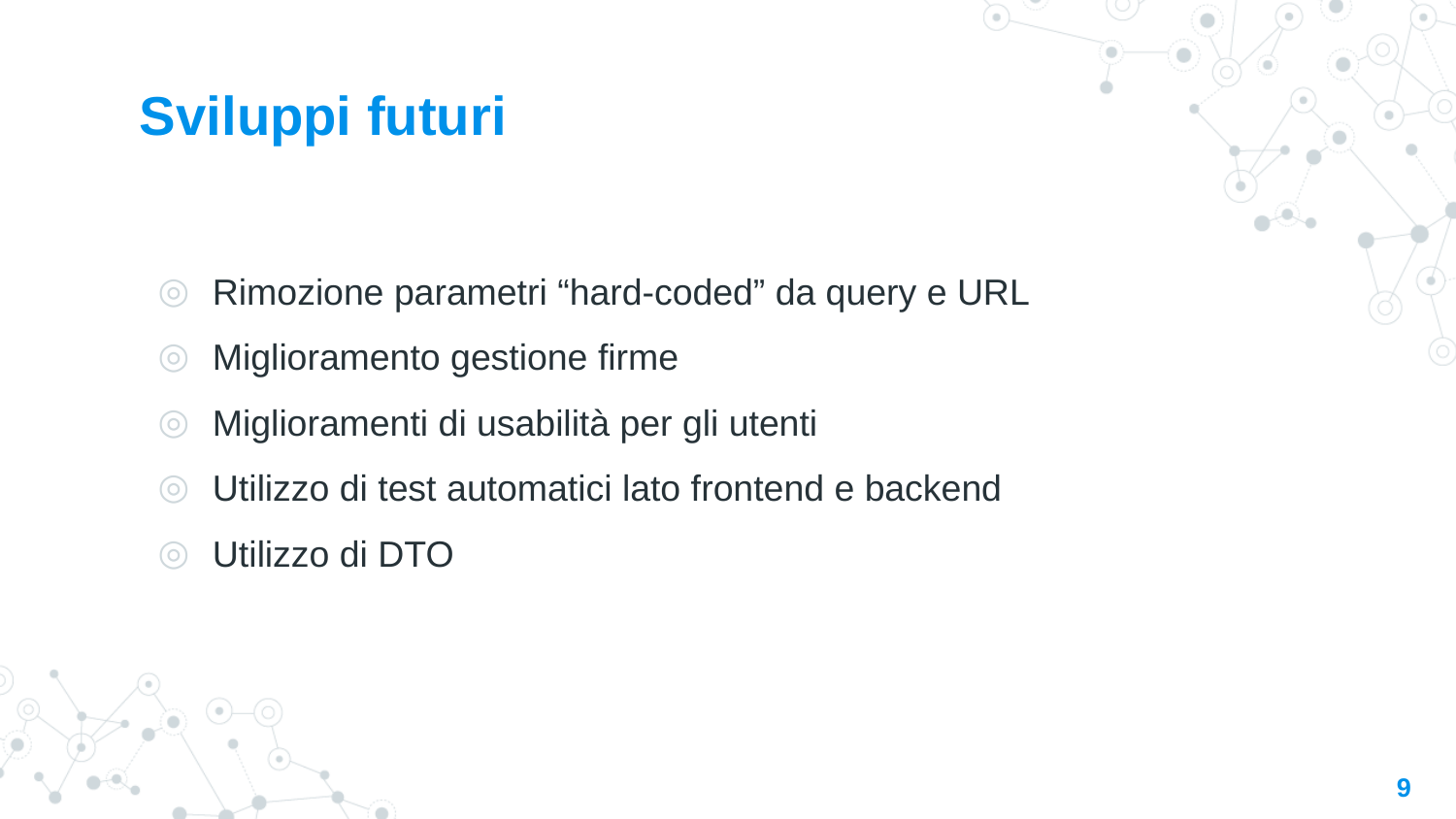

# Sviluppi futuri
Rimozione parametri “hard-coded” da query e URL
Miglioramento gestione firme
Miglioramenti di usabilità per gli utenti
Utilizzo di test automatici lato frontend e backend
Utilizzo di DTO
9